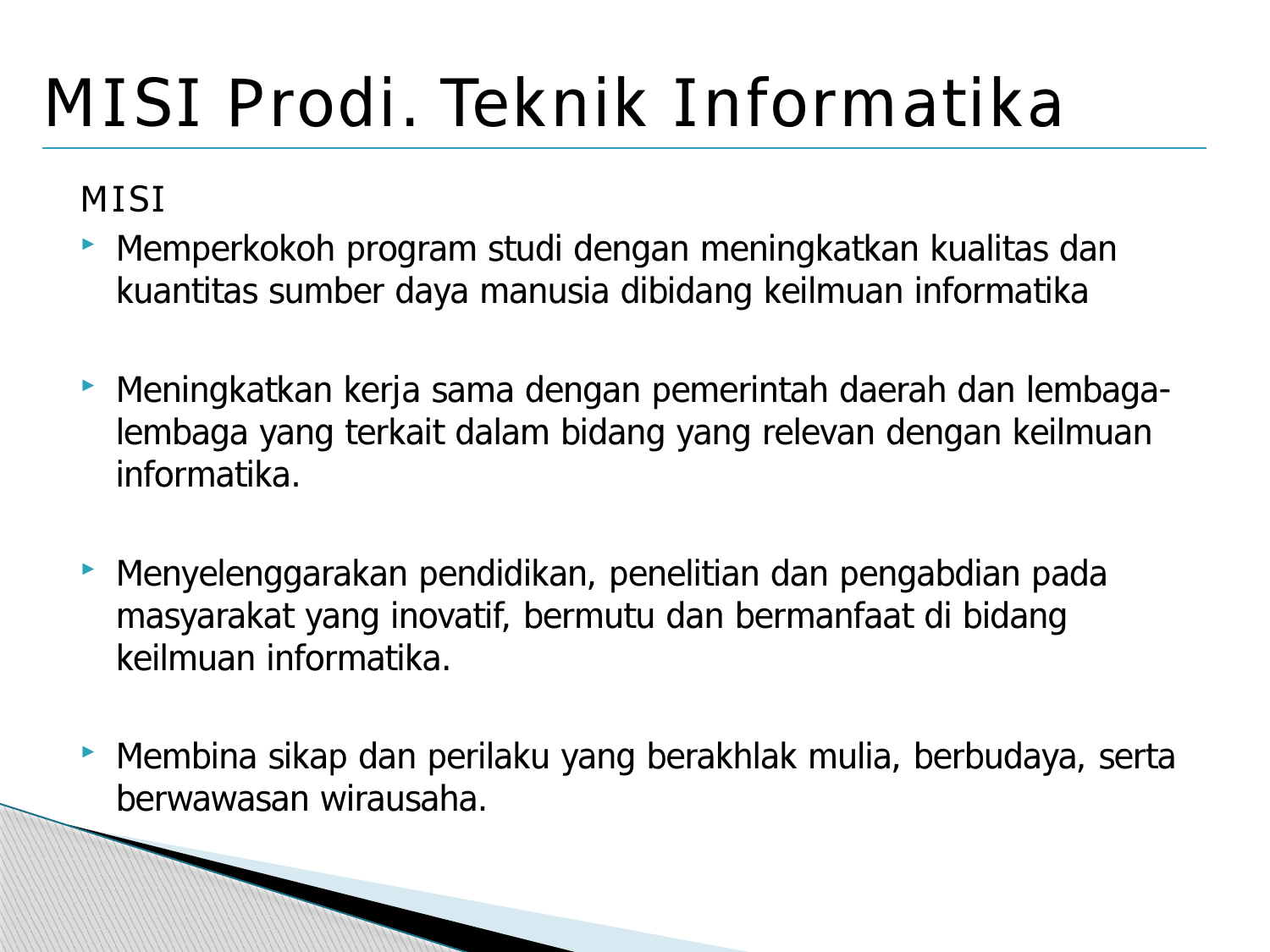

# MISI Prodi. Teknik Informatika

MISI
Memperkokoh program studi dengan meningkatkan kualitas dan kuantitas sumber daya manusia dibidang keilmuan informatika

Meningkatkan kerja sama dengan pemerintah daerah dan lembaga-lembaga yang terkait dalam bidang yang relevan dengan keilmuan informatika.

Menyelenggarakan pendidikan, penelitian dan pengabdian pada masyarakat yang inovatif, bermutu dan bermanfaat di bidang keilmuan informatika.

Membina sikap dan perilaku yang berakhlak mulia, berbudaya, serta berwawasan wirausaha.